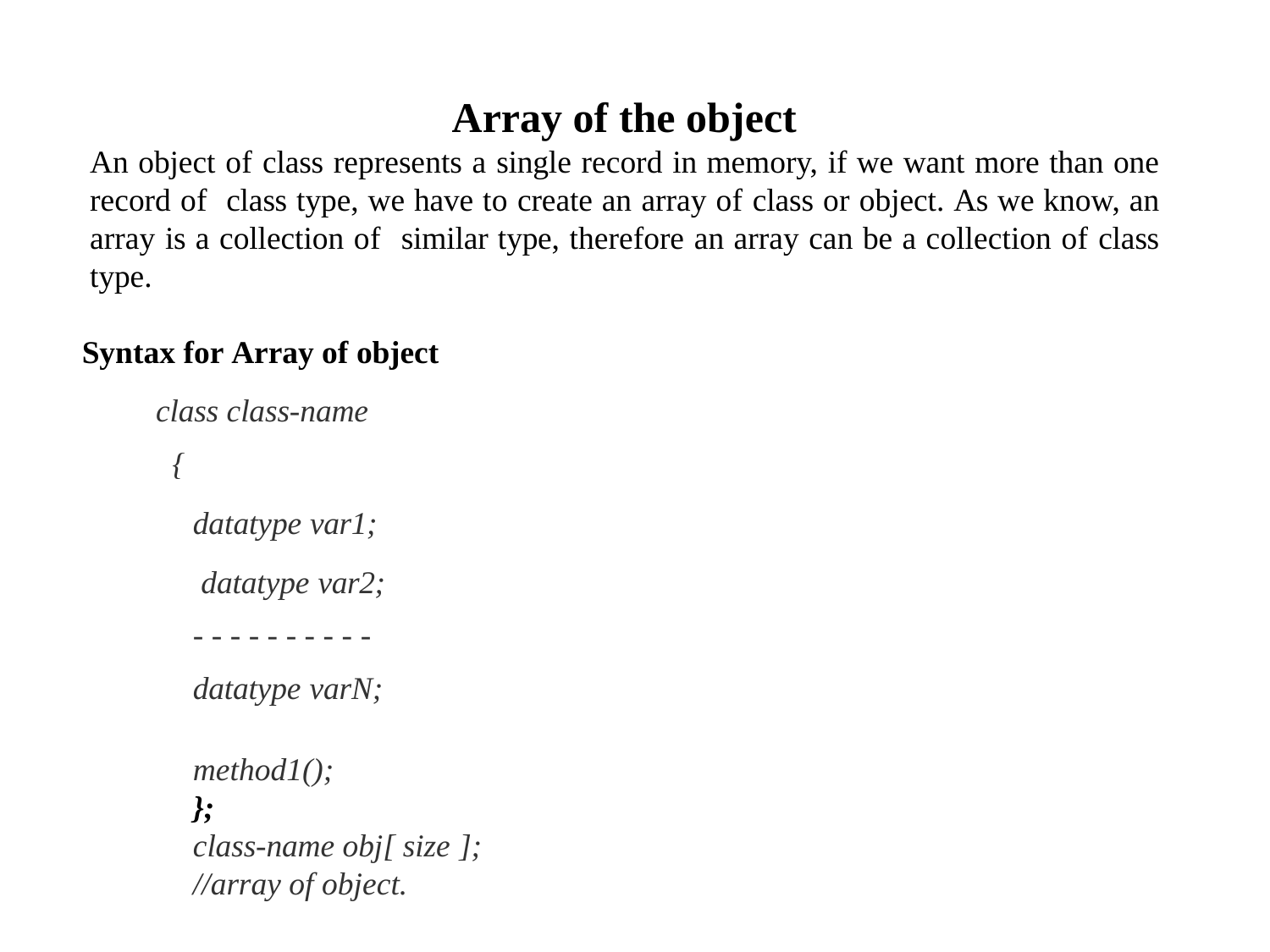

#
Array of the object
An object of class represents a single record in memory, if we want more than one record of  class type, we have to create an array of class or object. As we know, an array is a collection of  similar type, therefore an array can be a collection of class type.

Syntax for Array of object
class class-name
  {
datatype var1;
 datatype var2;
- - - - - - - - - -
datatype varN;

method1();
};
class-name obj[ size ];  //array of object.